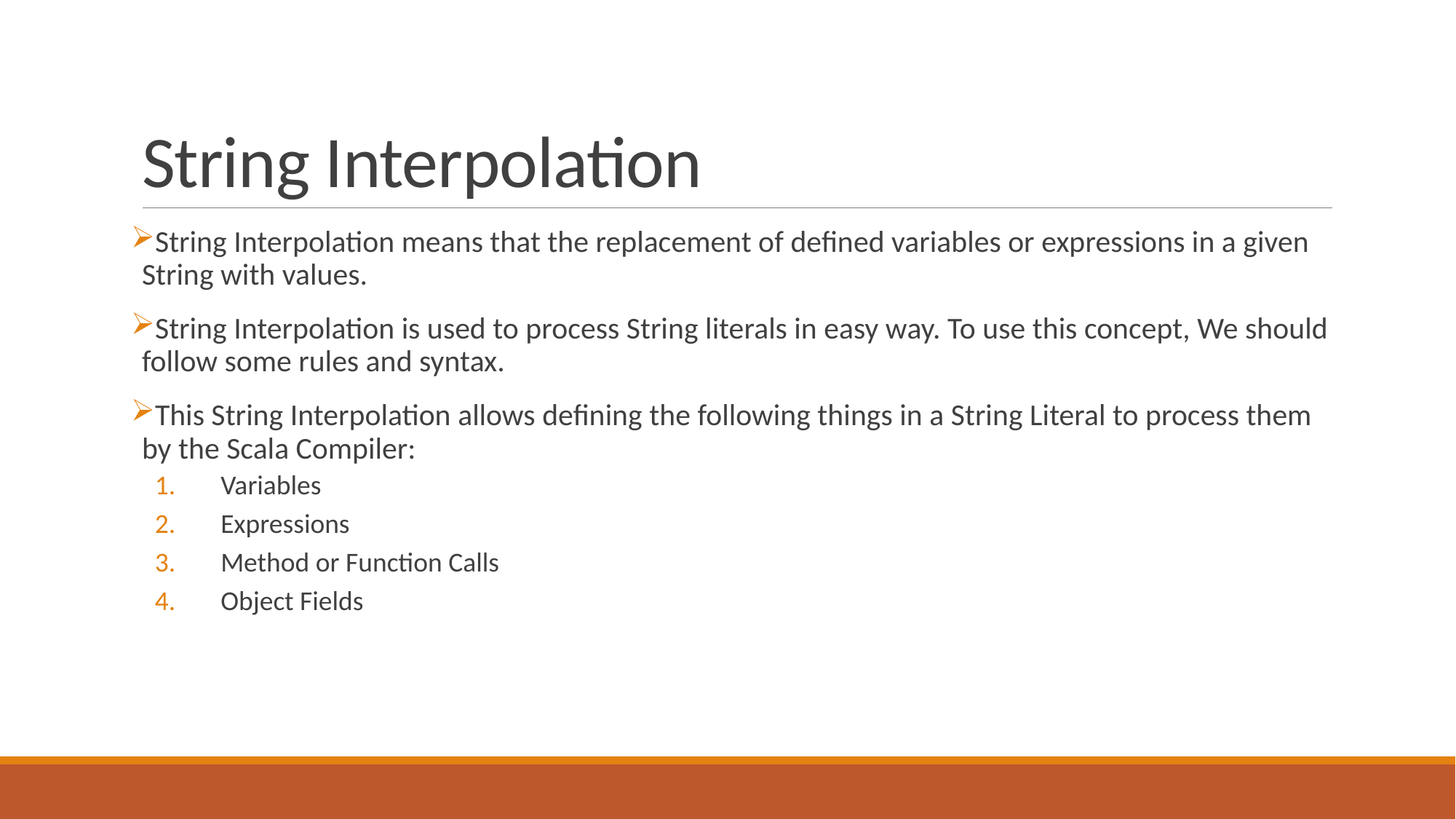

# String Interpolation
String Interpolation means that the replacement of defined variables or expressions in a given String with values.
String Interpolation is used to process String literals in easy way. To use this concept, We should follow some rules and syntax.
This String Interpolation allows defining the following things in a String Literal to process them by the Scala Compiler:
    Variables
    Expressions
    Method or Function Calls
    Object Fields